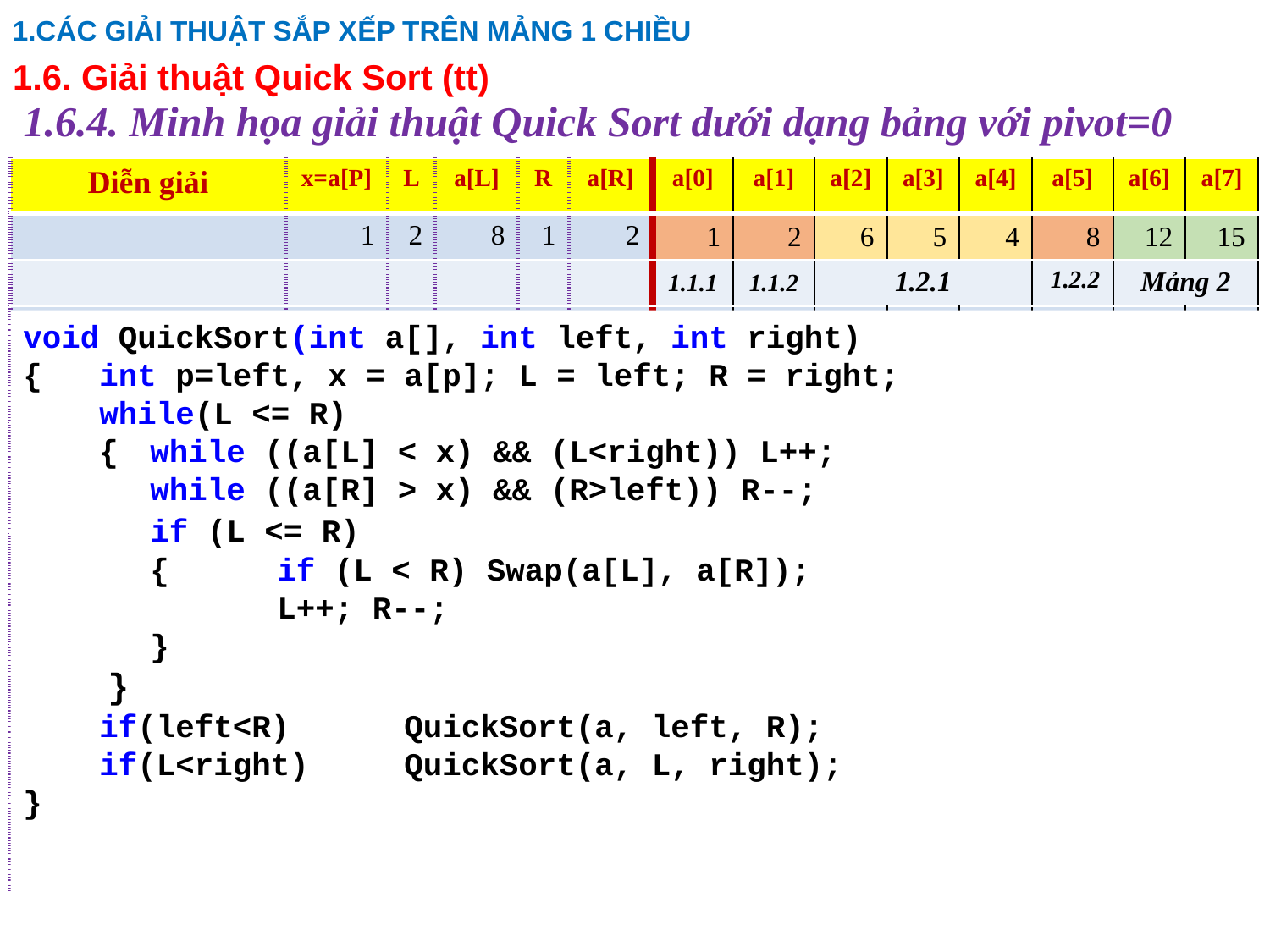

1.CÁC GIẢI THUẬT SẮP XẾP TRÊN MẢNG 1 CHIỀU
1.6. Giải thuật Quick Sort (tt)
1.6.4. Minh họa giải thuật Quick Sort dưới dạng bảng với pivot=0
| Diễn giải | x=a[P] | L | a[L] | R | a[R] | a[0] | a[1] | a[2] | a[3] | a[4] | a[5] | a[6] | a[7] |
| --- | --- | --- | --- | --- | --- | --- | --- | --- | --- | --- | --- | --- | --- |
|  | 1 | 2 | 8 | 1 | 2 | 1 | 2 | 6 | 5 | 4 | 8 | 12 | 15 |
|  |  |  |  |  |  | 1.1.1 | 1.1.2 | 1.2.1 |  |  | 1.2.2 | Mảng 2 |  |
| Mảng 1.2.1: với left của mảng trước đó=2 & right=R=4; P=2 | 6 | 2 | 6 | 4 | 4 | 1 | 2 | 6 | 5 | 4 | 8 | 12 | 15 |
| L và R không thay đổi | 6 | 2 | 6 | 4 | 4 | 1 | 2 | 6 | 5 | 4 | 8 | 12 | 15 |
| Swap(a[L],a[R]) | 6 | 2 | 4 | 4 | 6 | 1 | 2 | 4 | 5 | 6 | 8 | 12 | 15 |
| L++; R-- | 6 | 3 | 5 | 3 | 5 | 1 | 2 | 4 | 5 | 6 | 8 | 12 | 15 |
| L và R không thay đổi ⇒ L++; R-- | 6 | 4 | 6 | 2 | 4 | 1.1.1 | 1.1.2 | 1.2.1.1 | 1.2.1.2 | 1.2.1.3 | 1.2.2 | Mảng 2 |  |
| Mảng 1.2: với left=6 & right=7; P=6 | 12 | 6 | 12 | 7 | 15 | 1 | 2 | 4 | 5 | 6 | 8 | 12 | 15 |
| L không đổi, thực hiện cho R | 12 | 6 | 12 | 6 | 12 | 1 | 2 | 4 | 5 | 6 | 8 | 12 | 15 |
| L++; R-- | 12 | 7 | 15 | 5 | 8 | 1 | 2 | 4 | 5 | 6 | 8 | 12 | 15 |
|  |  |  |  |  |  | 1.1.1 | 1.1.2 | 1.2.1.1 | 1.2.1.2 | 1.2.1.3 | 1.2.2 | 2.1 | 2.2 |
void QuickSort(int a[], int left, int right)
{   int p=left, x = a[p]; L = left; R = right;
    while(L <= R)
    {	while ((a[L] < x) && (L<right)) L++;
	while ((a[R] > x) && (R>left)) R--;
	if (L <= R)
	{	if (L < R) Swap(a[L], a[R]);
		L++; R--;
	}
    }
    if(left<R)	QuickSort(a, left, R);
    if(L<right)	QuickSort(a, L, right);
}